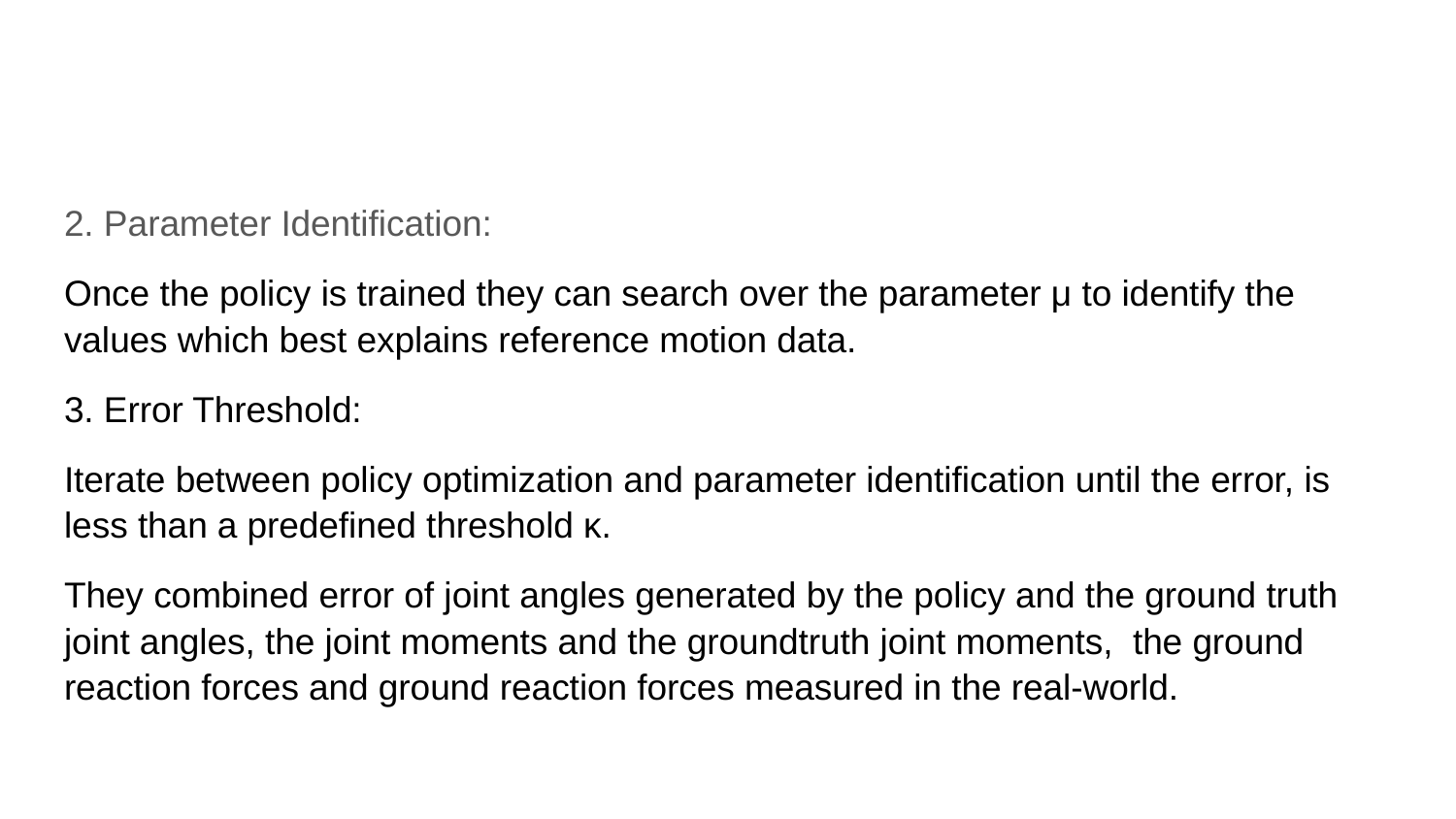

#
2. Parameter Identification:
Once the policy is trained they can search over the parameter μ to identify the values which best explains reference motion data.
3. Error Threshold:
Iterate between policy optimization and parameter identification until the error, is less than a predefined threshold κ.
They combined error of joint angles generated by the policy and the ground truth joint angles, the joint moments and the groundtruth joint moments,  the ground reaction forces and ground reaction forces measured in the real-world.